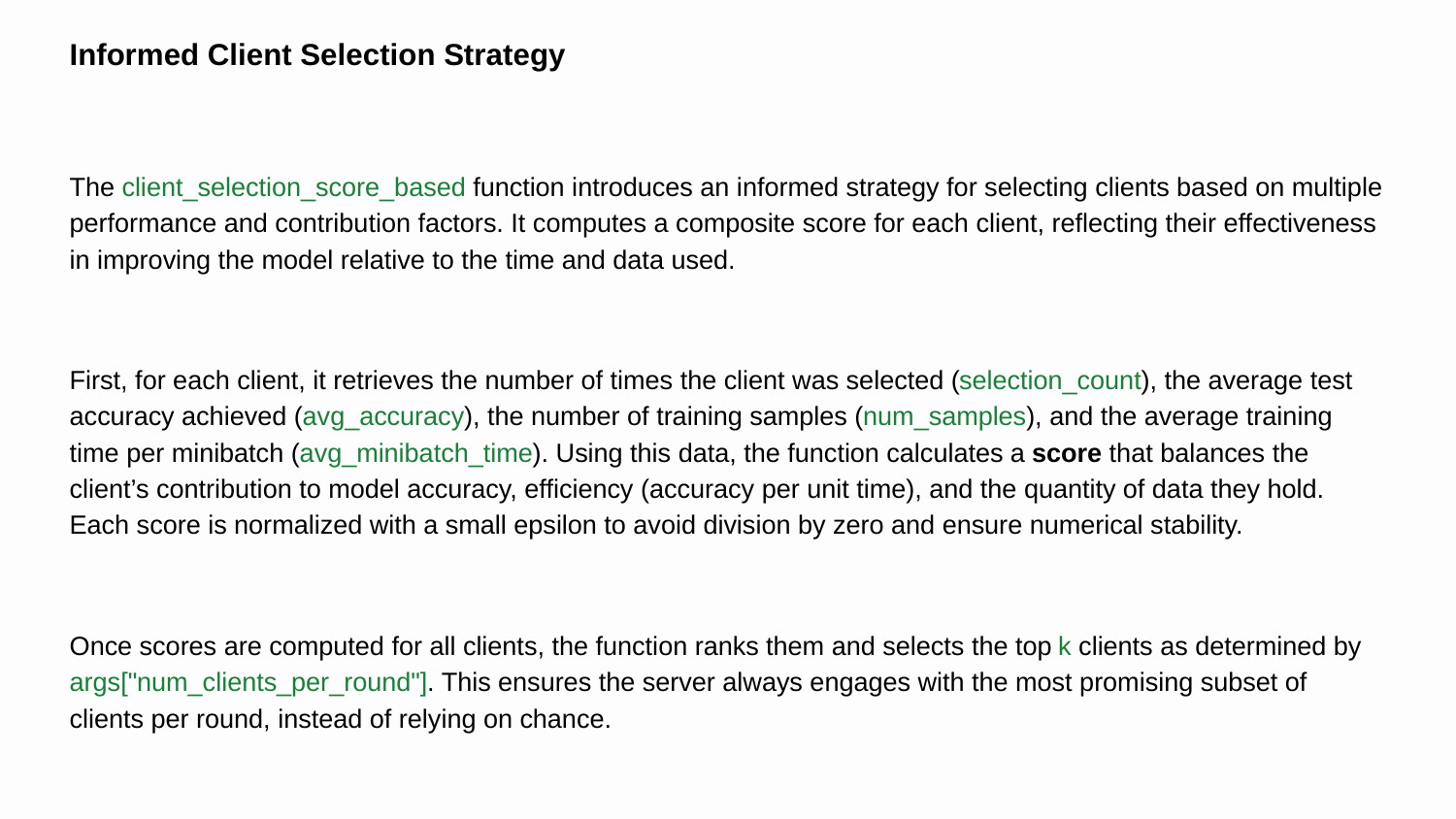

Informed Client Selection Strategy

The client_selection_score_based function introduces an informed strategy for selecting clients based on multiple performance and contribution factors. It computes a composite score for each client, reflecting their effectiveness in improving the model relative to the time and data used.

First, for each client, it retrieves the number of times the client was selected (selection_count), the average test accuracy achieved (avg_accuracy), the number of training samples (num_samples), and the average training time per minibatch (avg_minibatch_time). Using this data, the function calculates a score that balances the client’s contribution to model accuracy, efficiency (accuracy per unit time), and the quantity of data they hold. Each score is normalized with a small epsilon to avoid division by zero and ensure numerical stability.

Once scores are computed for all clients, the function ranks them and selects the top k clients as determined by args["num_clients_per_round"]. This ensures the server always engages with the most promising subset of clients per round, instead of relying on chance.